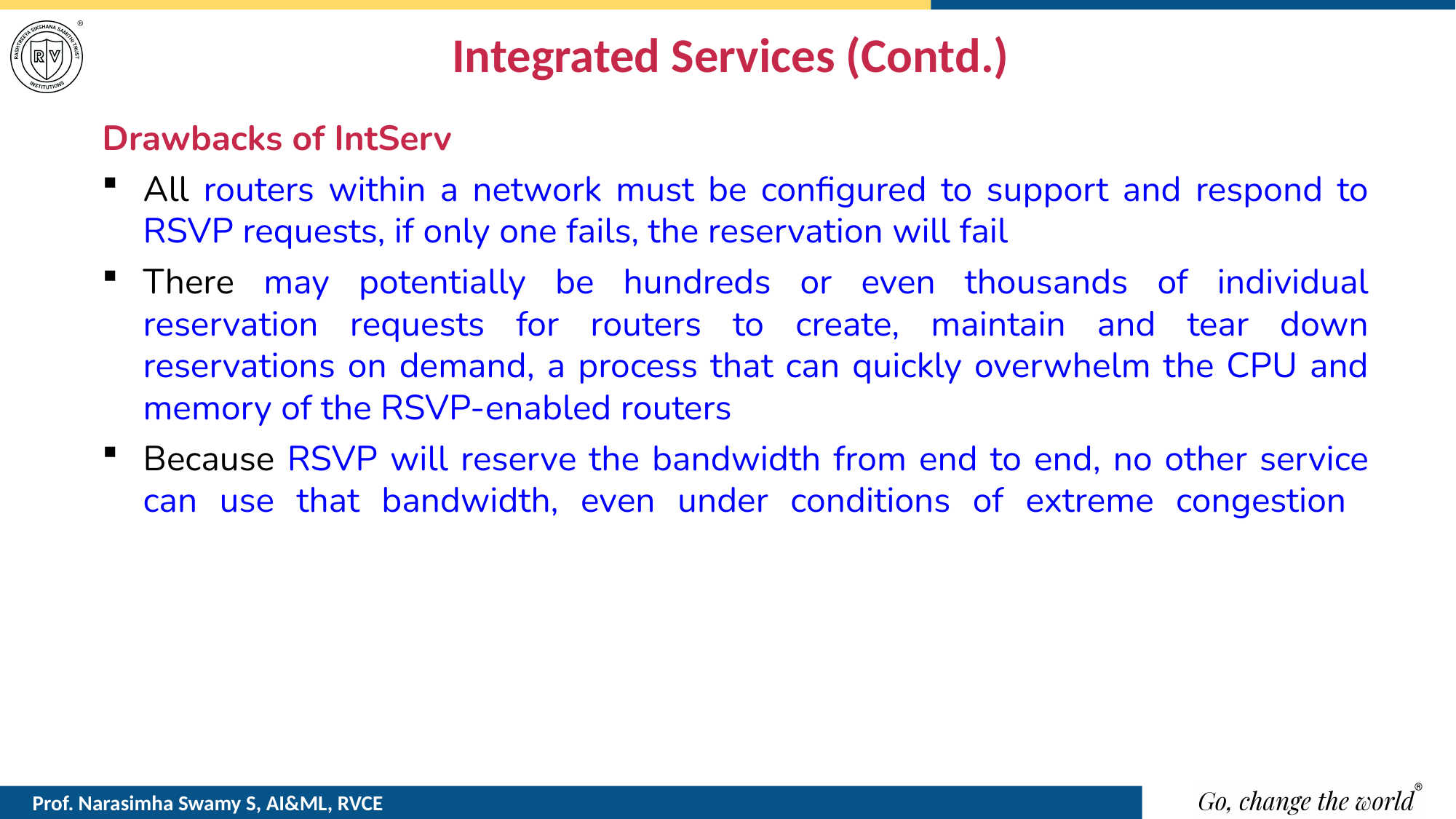

# Integrated Services (Contd.)
Drawbacks of IntServ
All routers within a network must be configured to support and respond to RSVP requests, if only one fails, the reservation will fail
There may potentially be hundreds or even thousands of individual reservation requests for routers to create, maintain and tear down reservations on demand, a process that can quickly overwhelm the CPU and memory of the RSVP-enabled routers
Because RSVP will reserve the bandwidth from end to end, no other service can use that bandwidth, even under conditions of extreme congestion